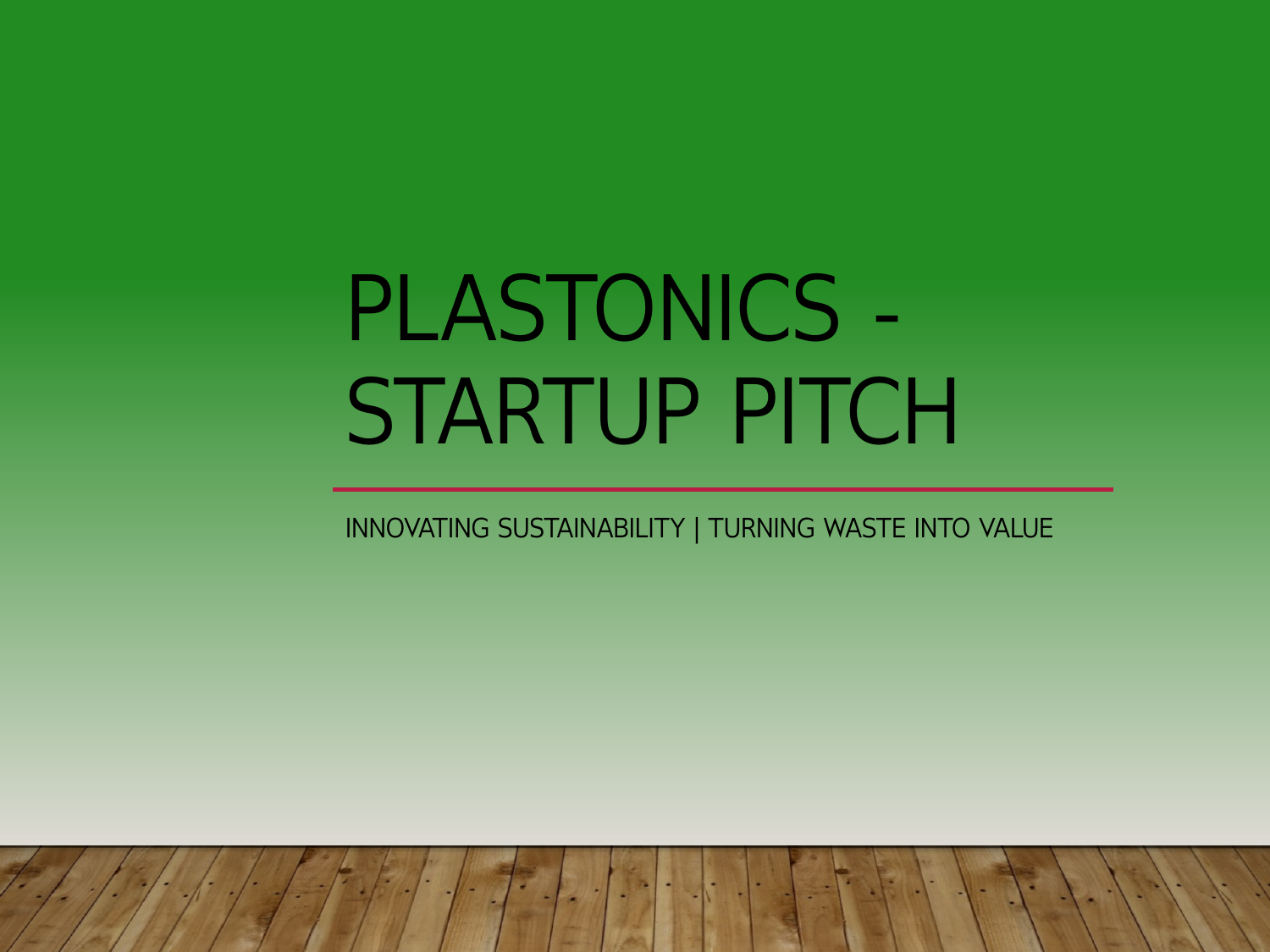

# Plastonics - Startup Pitch
Innovating Sustainability | Turning Waste into Value